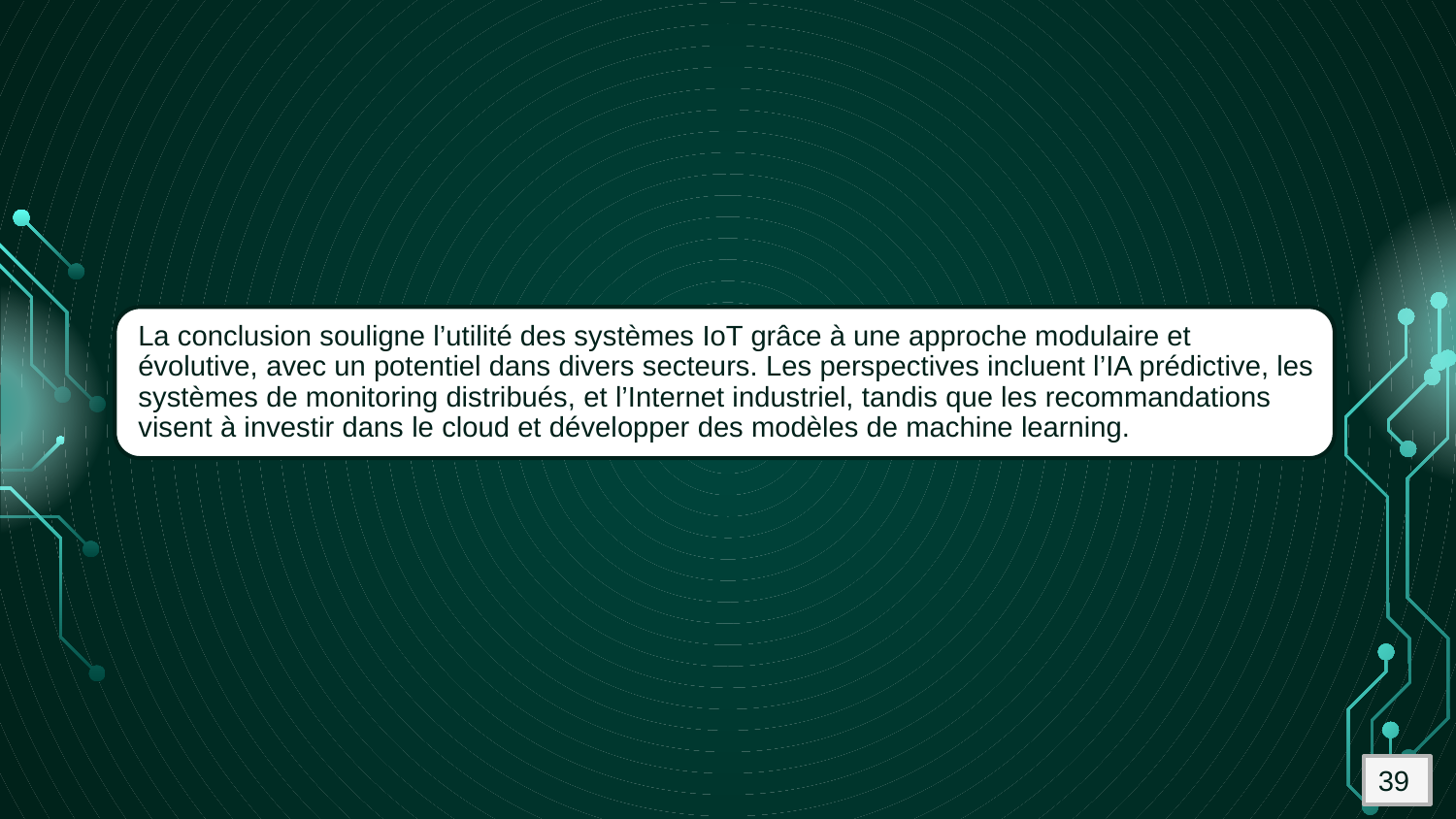

La conclusion souligne l’utilité des systèmes IoT grâce à une approche modulaire et évolutive, avec un potentiel dans divers secteurs. Les perspectives incluent l’IA prédictive, les systèmes de monitoring distribués, et l’Internet industriel, tandis que les recommandations visent à investir dans le cloud et développer des modèles de machine learning.

39